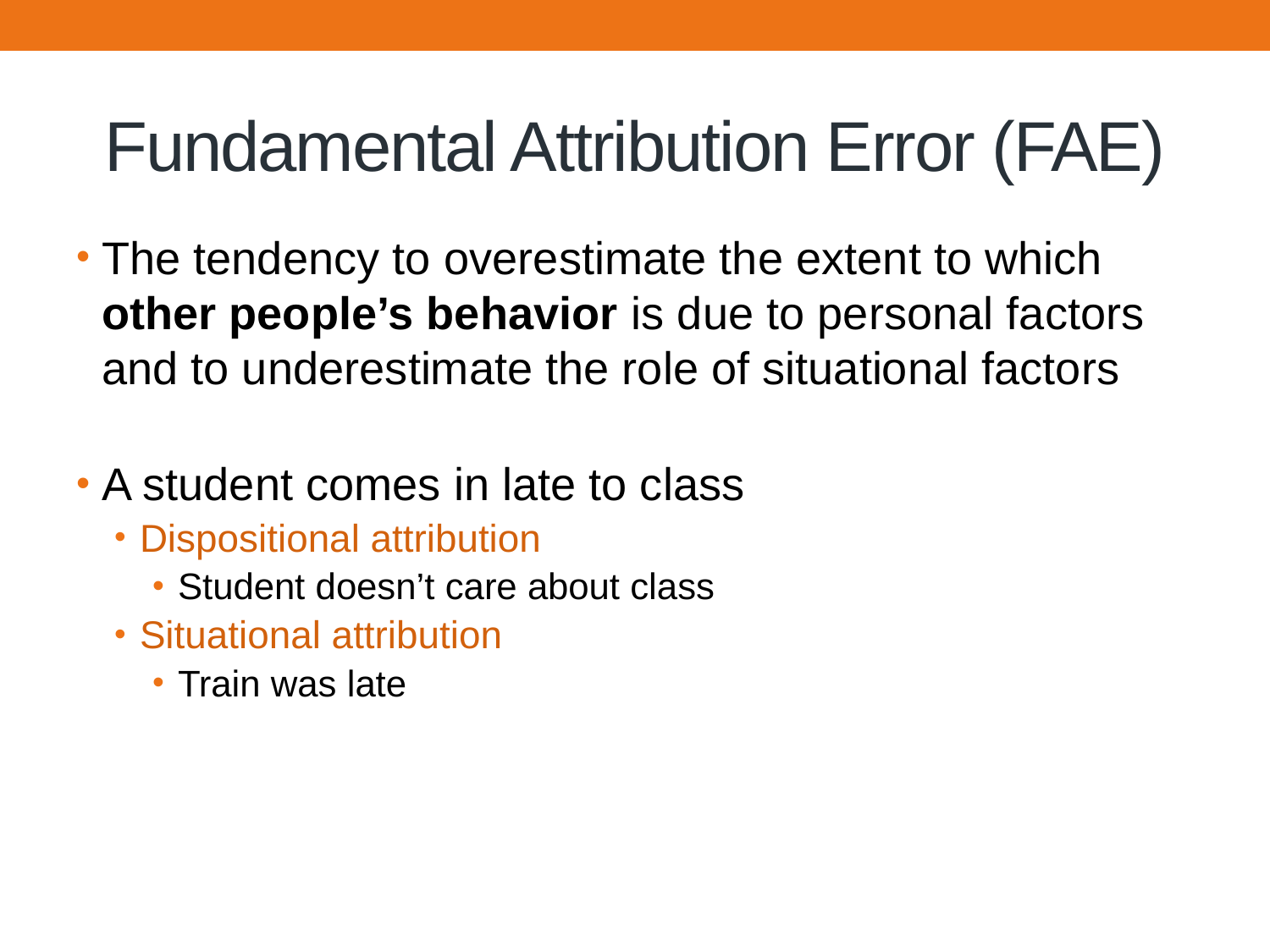

# Fundamental Attribution Error (FAE)
The tendency to overestimate the extent to which other people’s behavior is due to personal factors and to underestimate the role of situational factors

A student comes in late to class
Dispositional attribution
Student doesn’t care about class
Situational attribution
Train was late